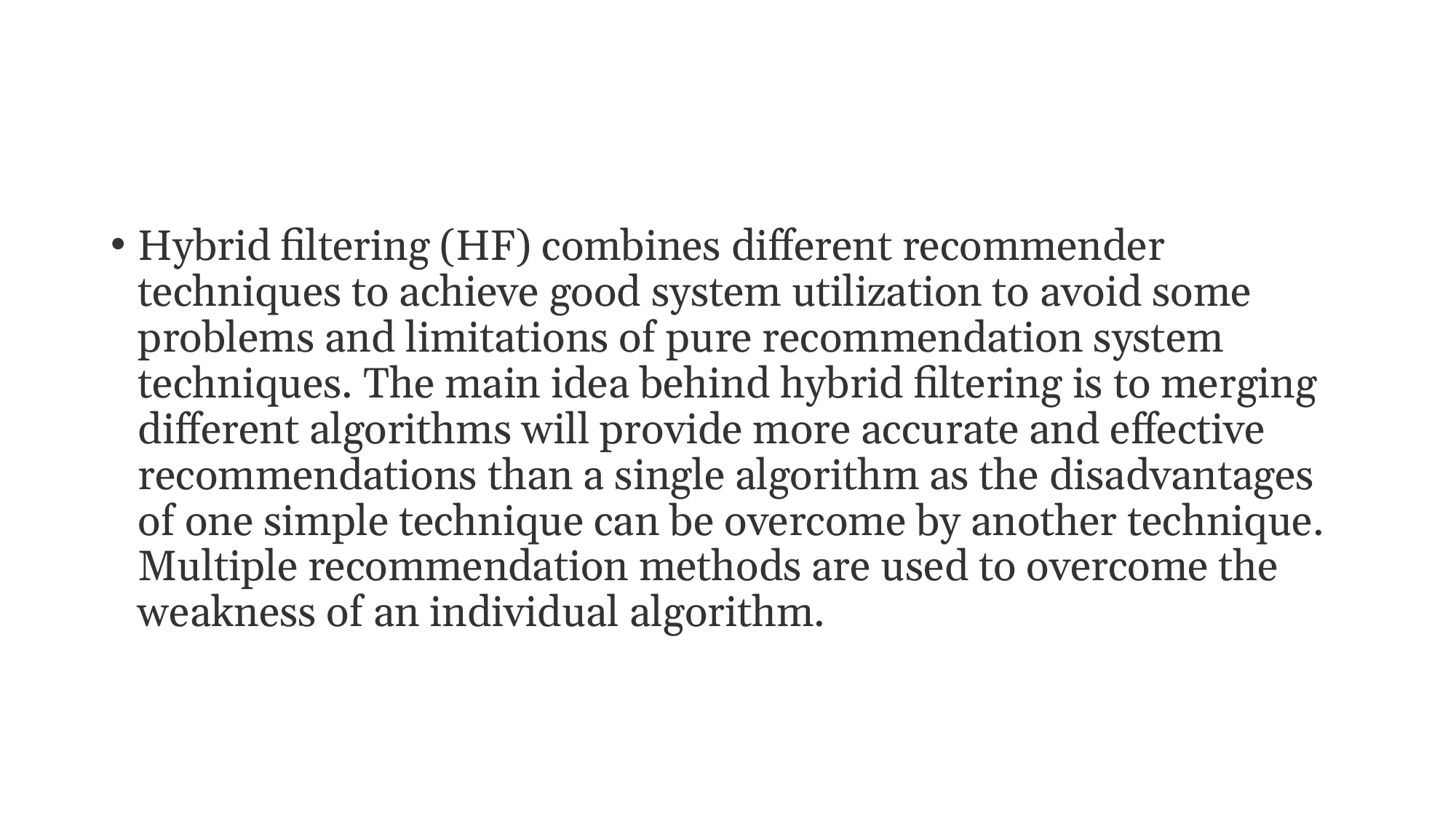

Hybrid filtering (HF) combines different recommender techniques to achieve good system utilization to avoid some problems and limitations of pure recommendation system techniques. The main idea behind hybrid filtering is to merging different algorithms will provide more accurate and effective recommendations than a single algorithm as the disadvantages of one simple technique can be overcome by another technique. Multiple recommendation methods are used to overcome the weakness of an individual algorithm.